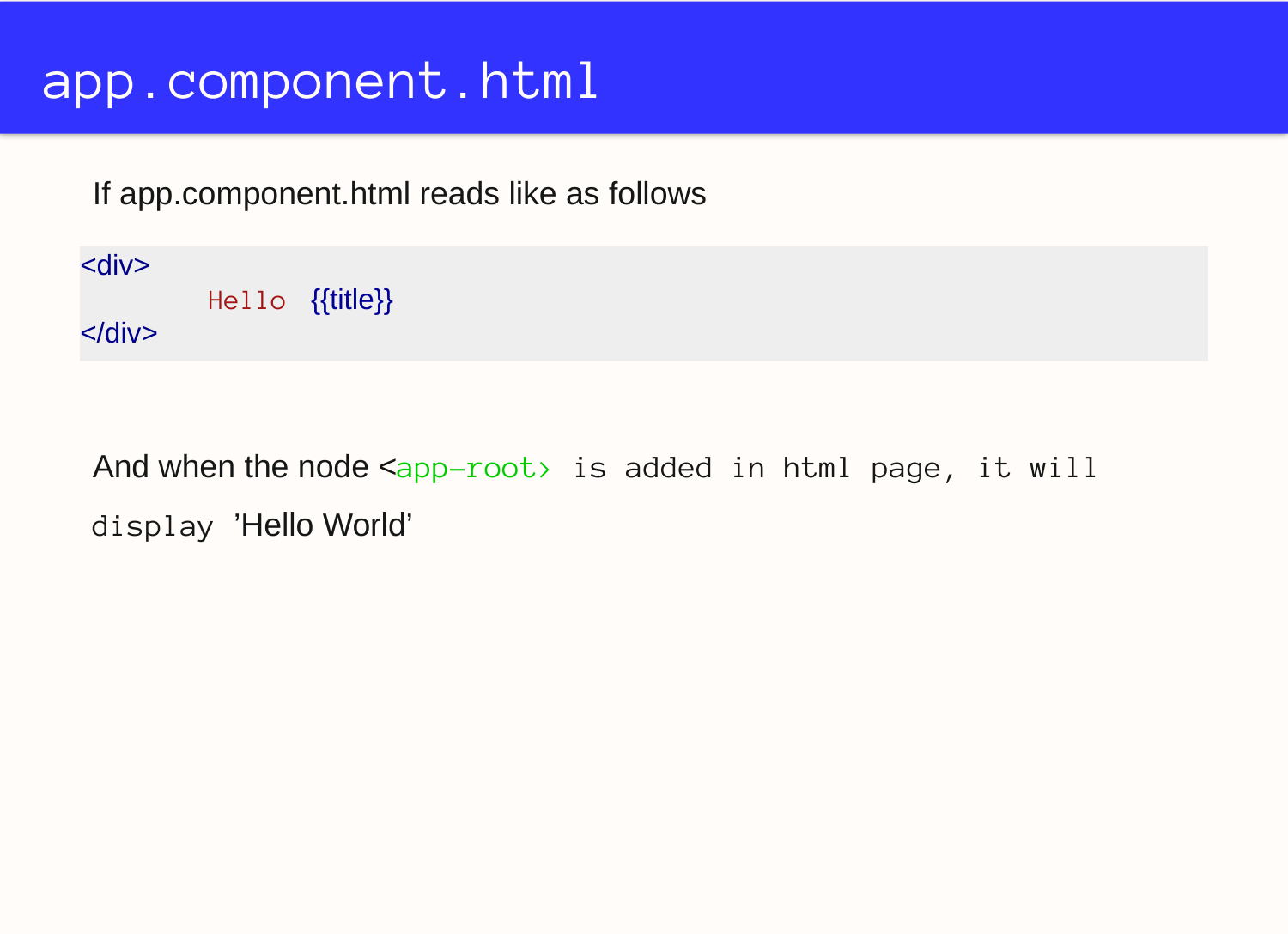

# app.component.html

If app.component.html reads like as follows
<div>
	Hello  {{title}}
</div>
And when the node <app-root> is added in html page, it will display ’Hello World’